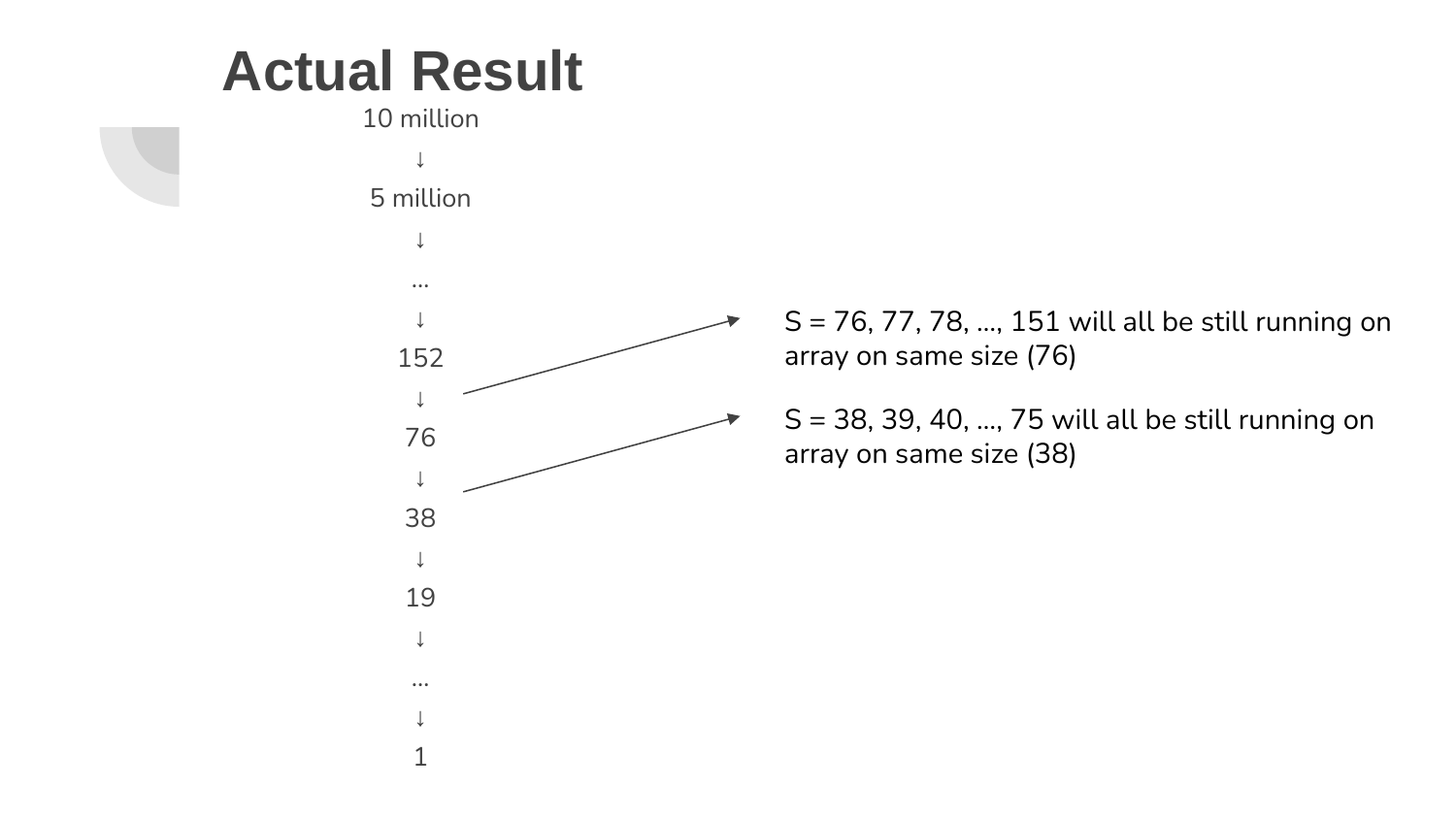

# Actual Result
10 million
↓
5 million
↓
…
↓
152
↓
76
↓
38
↓
19
↓
…
↓
1

S = 76, 77, 78, …, 151 will all be still running on array on same size (76)
S = 38, 39, 40, …, 75 will all be still running on array on same size (38)